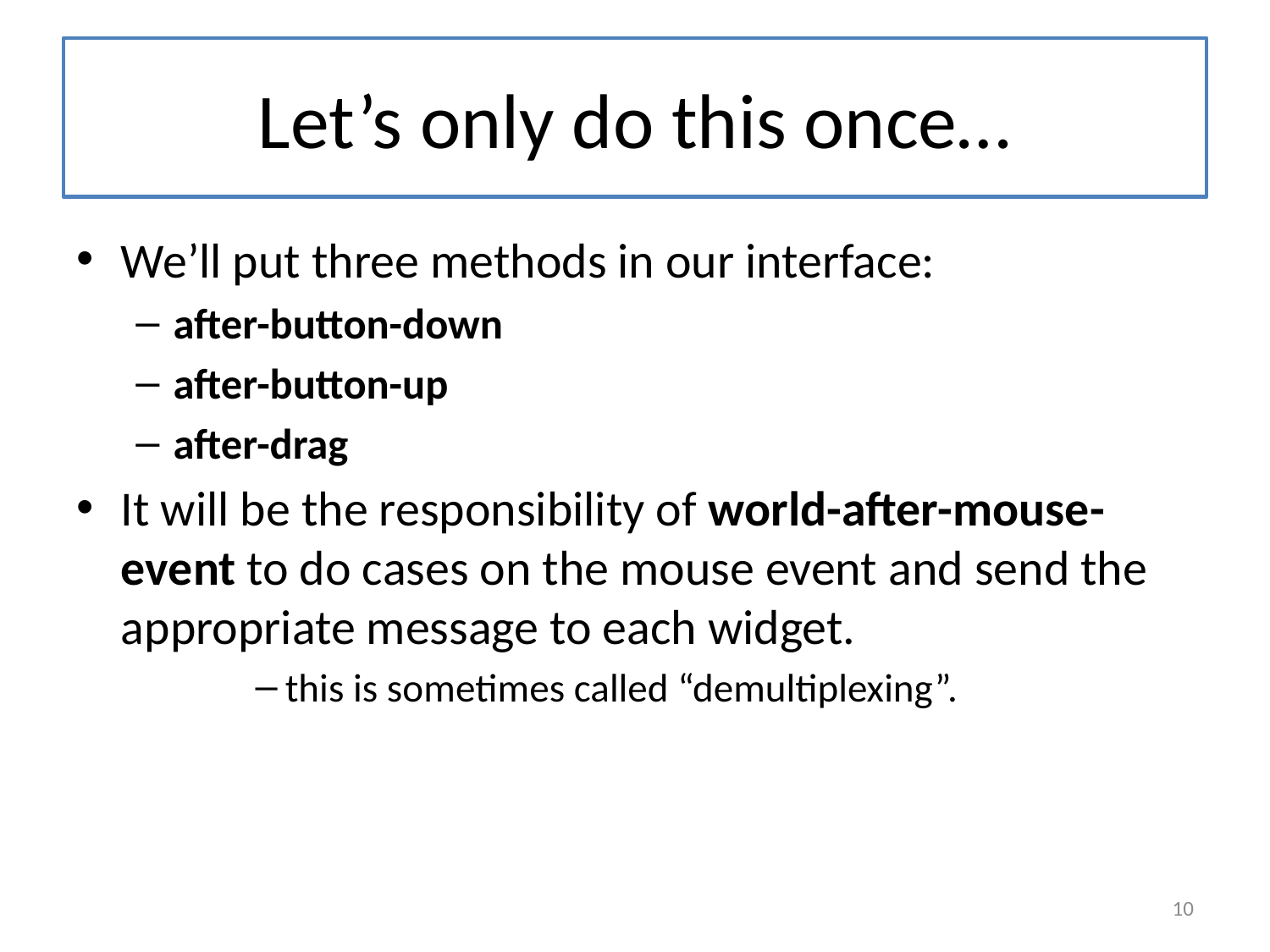

# Let’s only do this once…
We’ll put three methods in our interface:
after-button-down
after-button-up
after-drag
It will be the responsibility of world-after-mouse-event to do cases on the mouse event and send the appropriate message to each widget.
this is sometimes called “demultiplexing”.

10